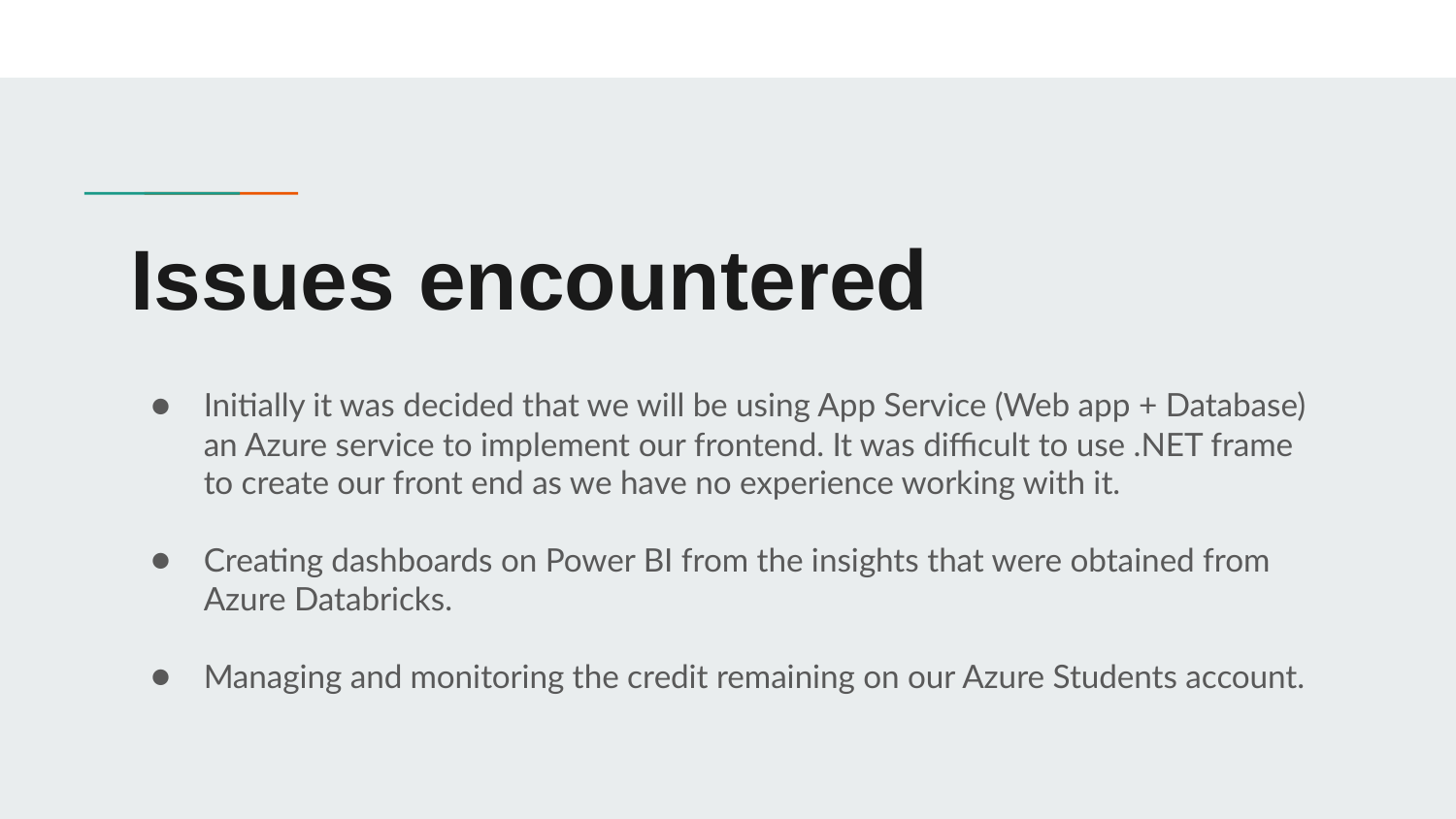

# Issues encountered
Initially it was decided that we will be using App Service (Web app + Database) an Azure service to implement our frontend. It was difficult to use .NET frame to create our front end as we have no experience working with it.

Creating dashboards on Power BI from the insights that were obtained from Azure Databricks.

Managing and monitoring the credit remaining on our Azure Students account.